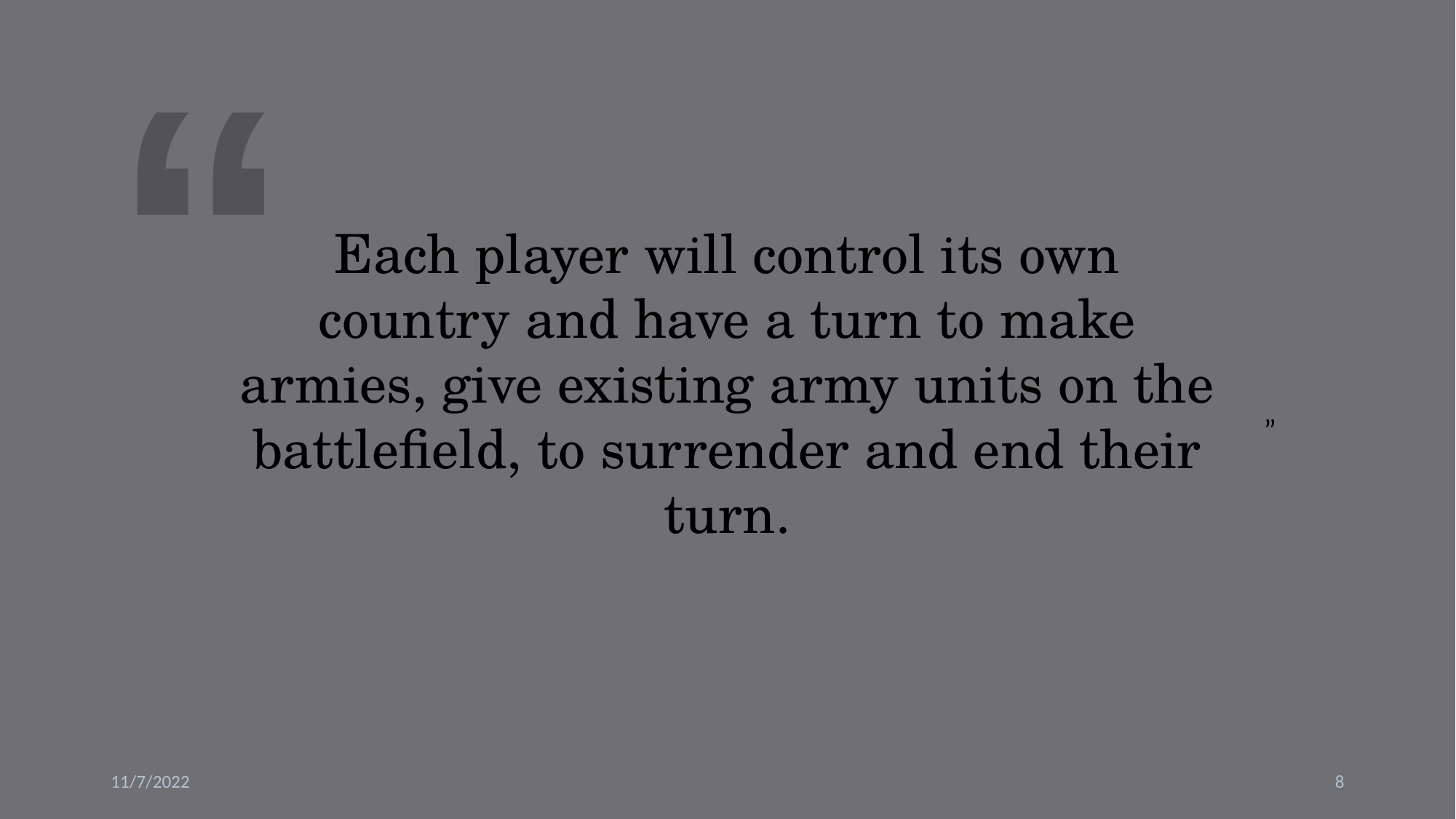

“
# Each player will control its own country and have a turn to make armies, give existing army units on the battlefield, to surrender and end their turn.
”
11/7/2022
8